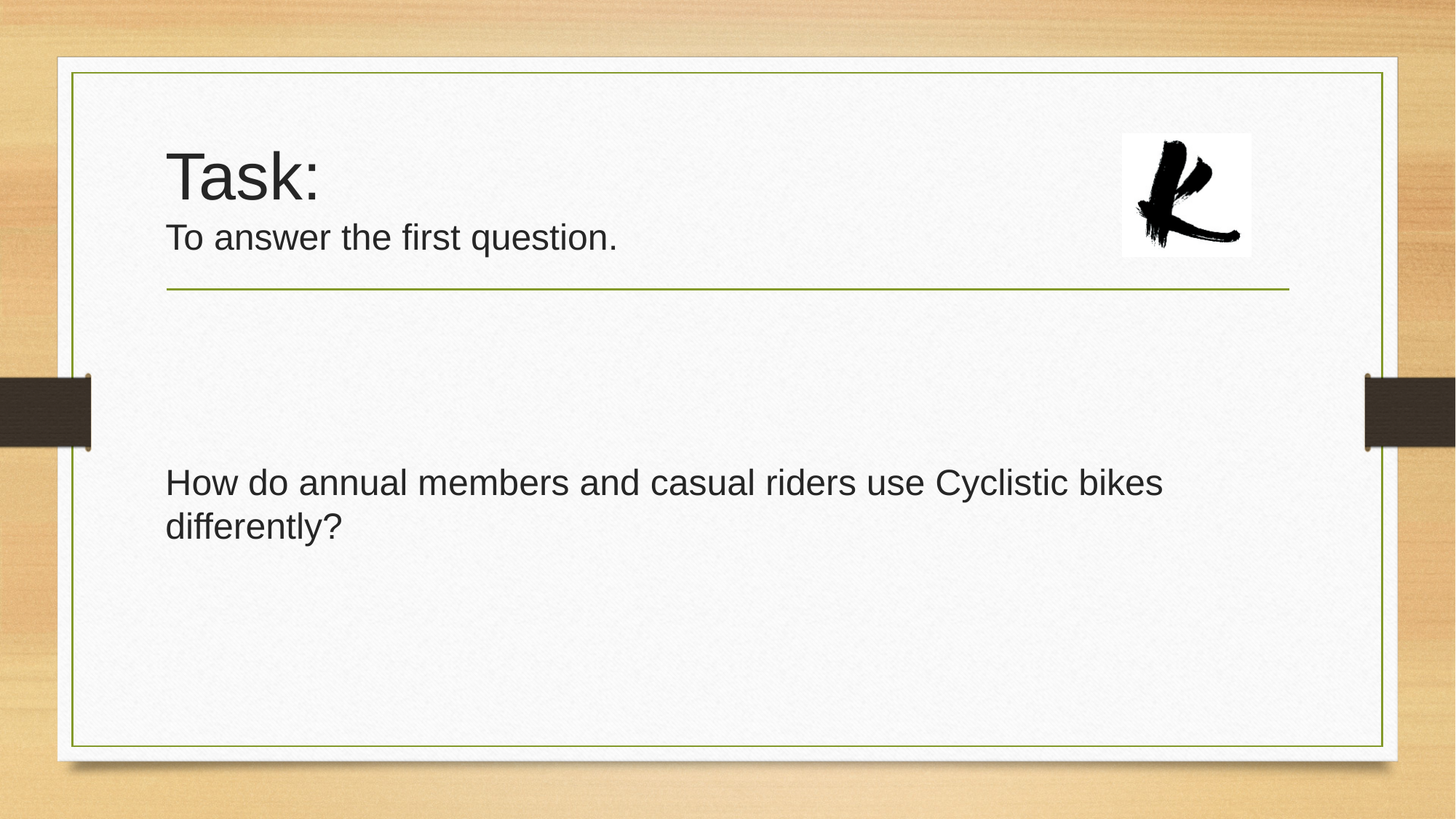

# Task: To answer the first question.
How do annual members and casual riders use Cyclistic bikes differently?